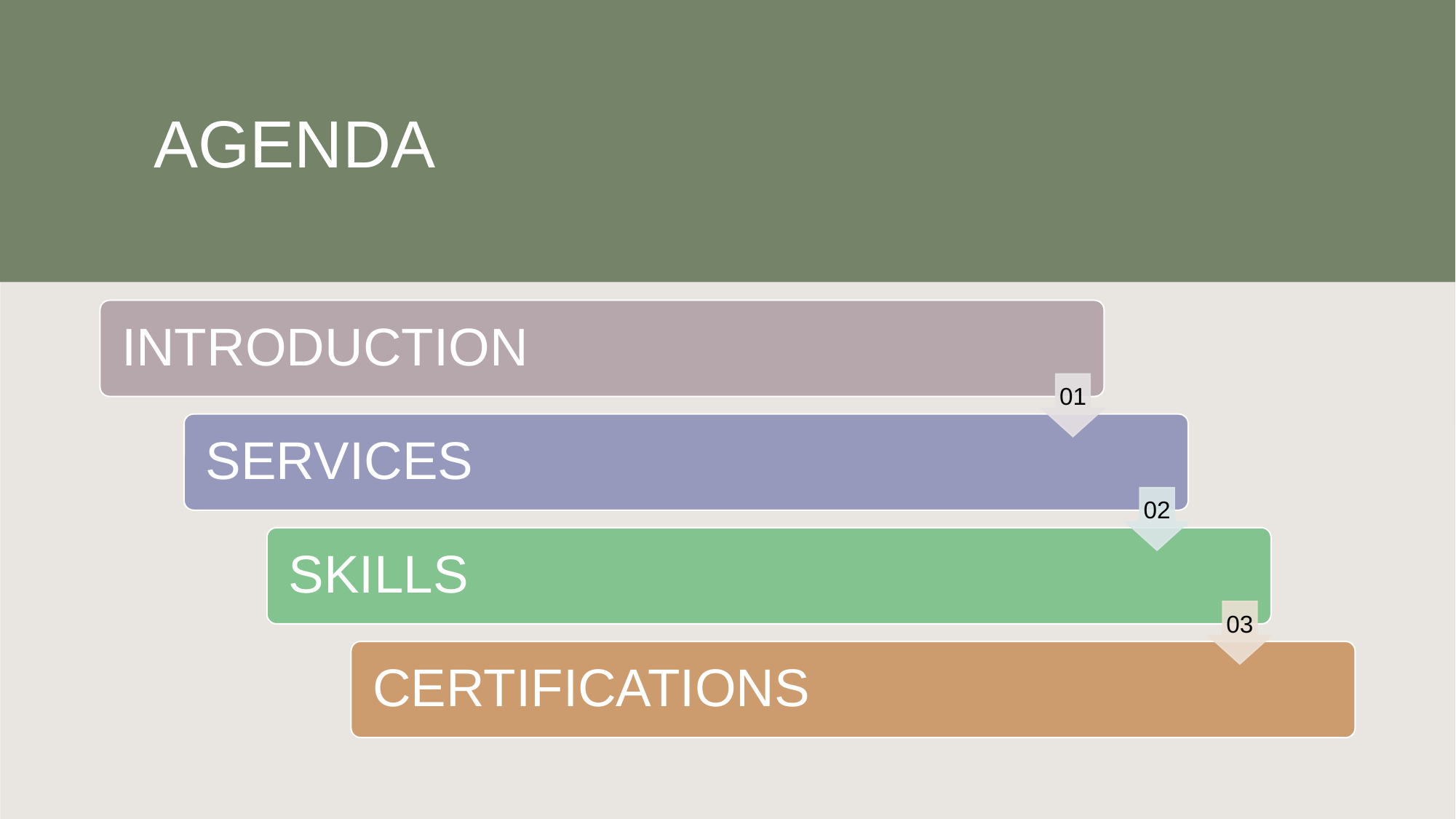

# AGENDA
INTRODUCTION
SERVICES
SKILLS
CERTIFICATIONS
01
02
03